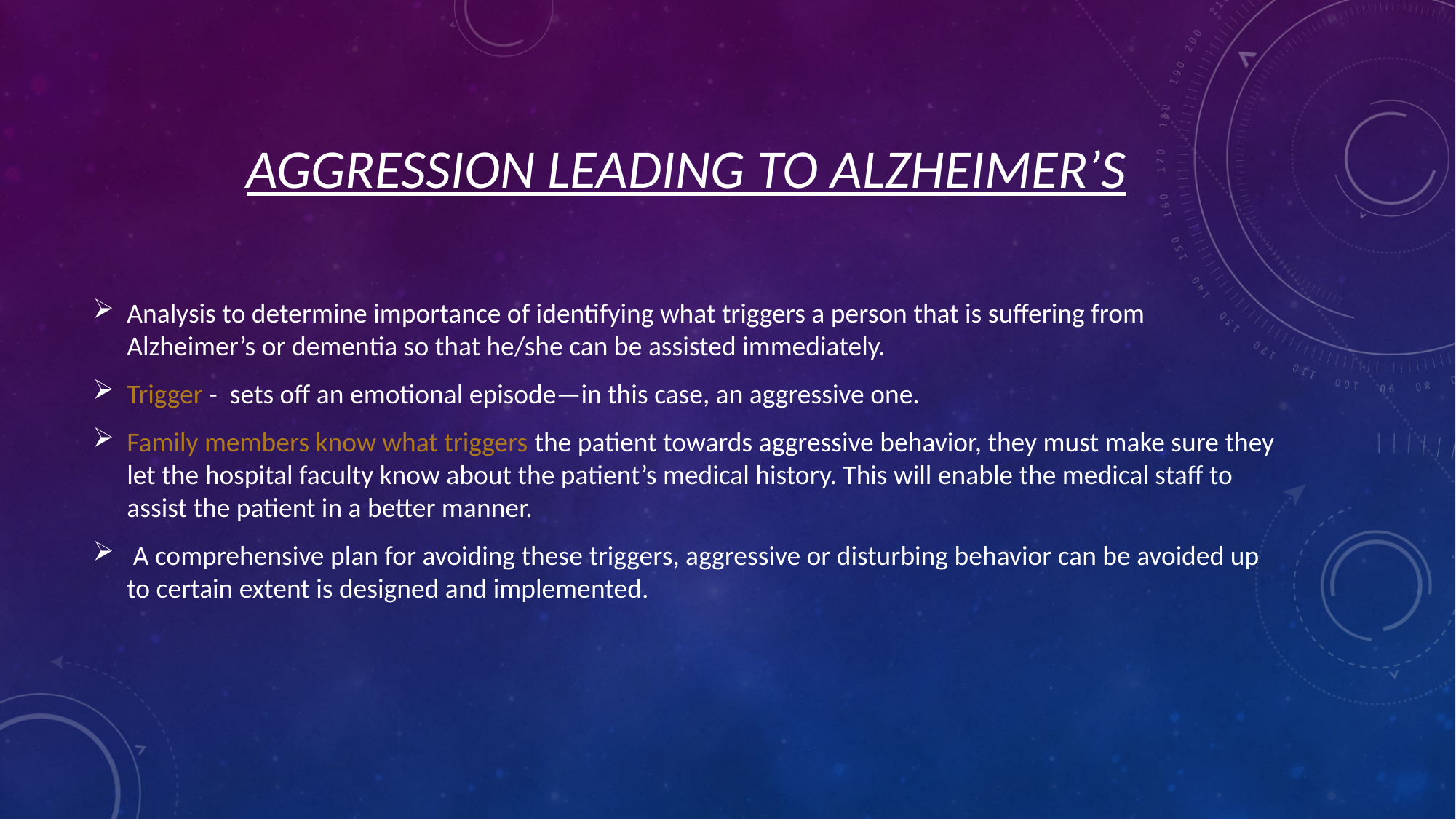

# Aggression leading to Alzheimer’s
Analysis to determine importance of identifying what triggers a person that is suffering from Alzheimer’s or dementia so that he/she can be assisted immediately.
Trigger -  sets off an emotional episode—in this case, an aggressive one.
Family members know what triggers the patient towards aggressive behavior, they must make sure they let the hospital faculty know about the patient’s medical history. This will enable the medical staff to assist the patient in a better manner.
 A comprehensive plan for avoiding these triggers, aggressive or disturbing behavior can be avoided up to certain extent is designed and implemented.